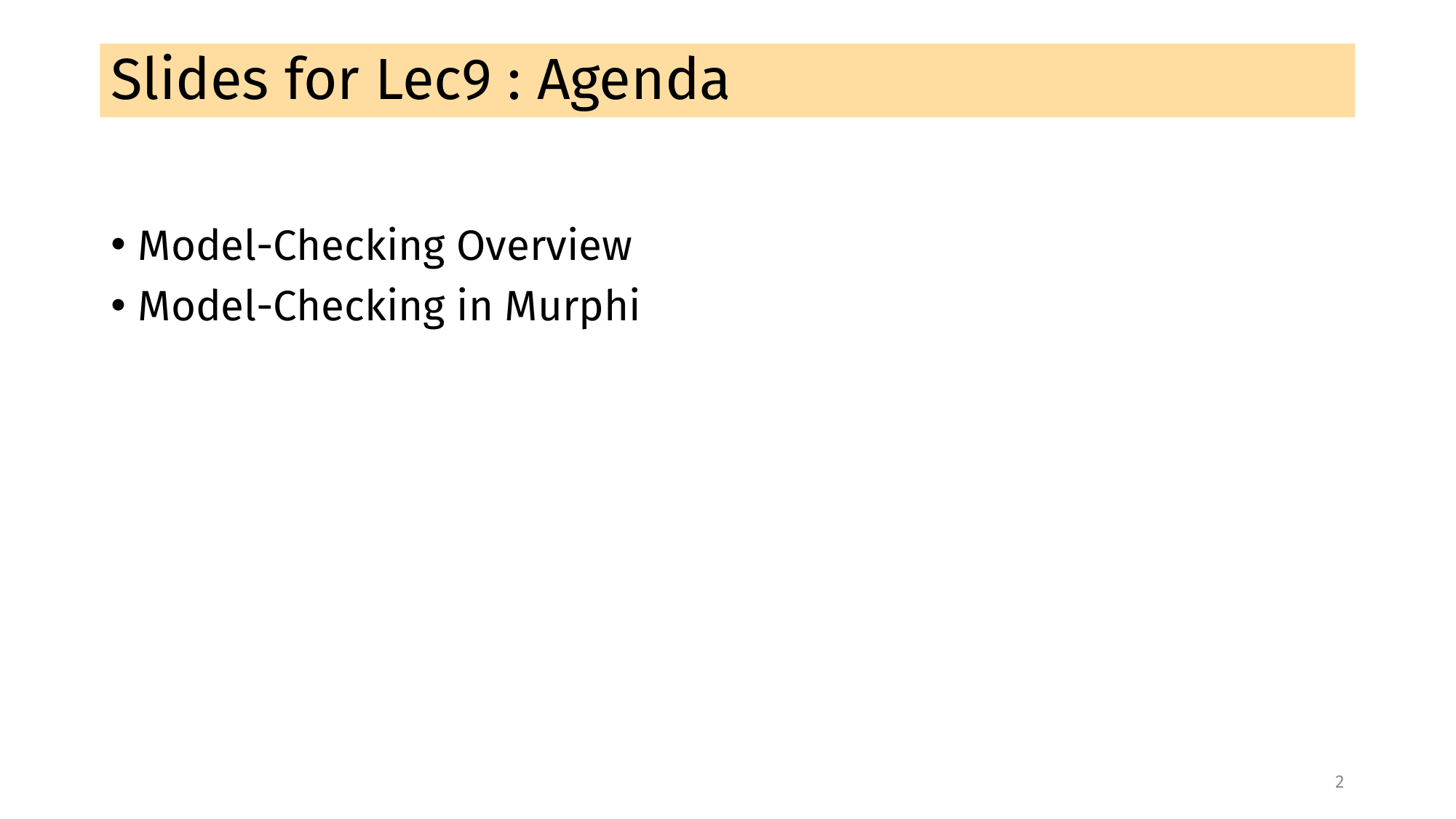

# Slides for Lec9 : Agenda
Model-Checking Overview
Model-Checking in Murphi

2